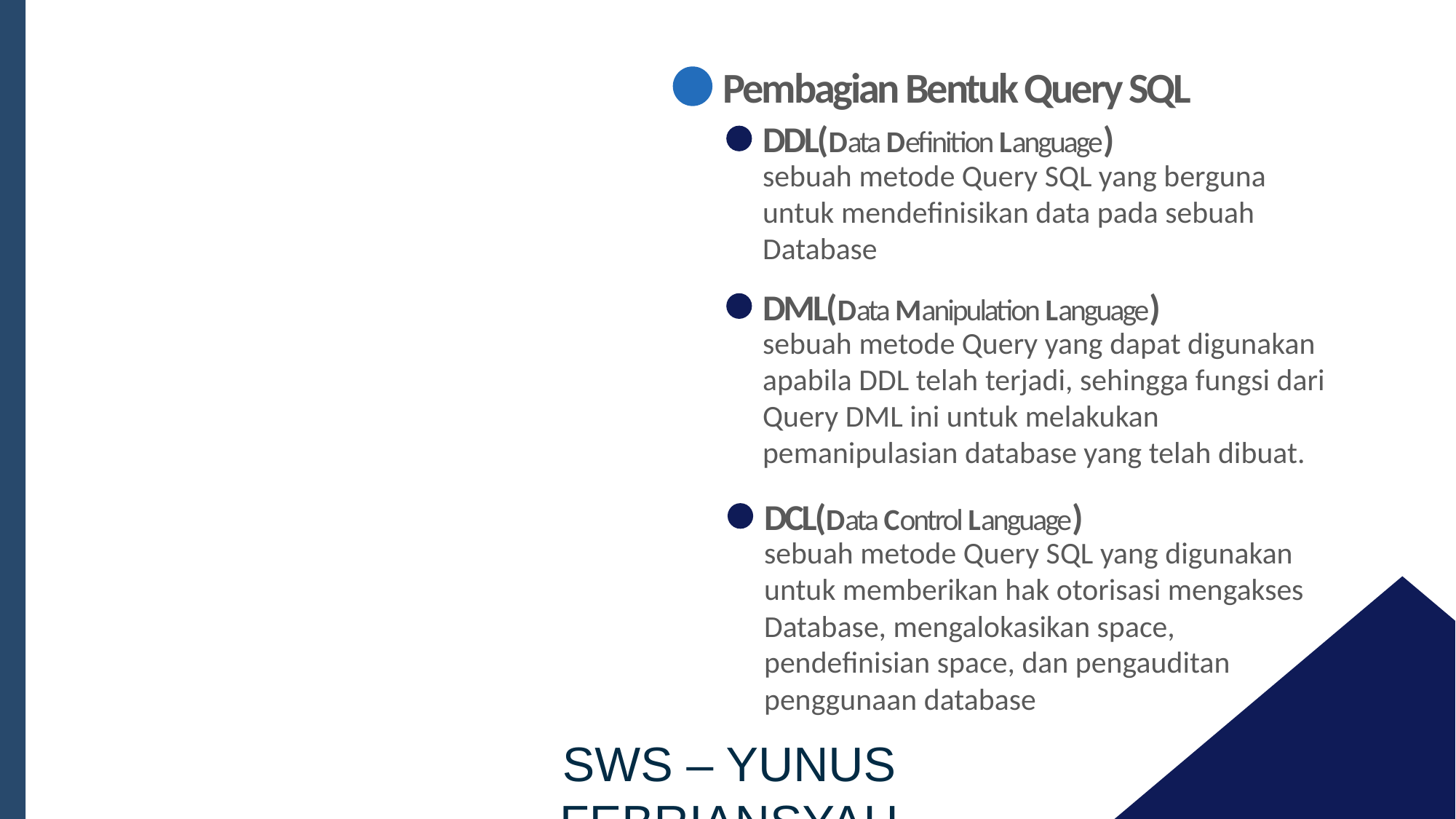

Pembagian Bentuk Query SQL

DDL(Data Definition Language)

sebuah metode Query SQL yang berguna untuk mendefinisikan data pada sebuah Database
DML(Data Manipulation Language)

sebuah metode Query yang dapat digunakan apabila DDL telah terjadi, sehingga fungsi dari Query DML ini untuk melakukan pemanipulasian database yang telah dibuat.
DCL(Data Control Language)

sebuah metode Query SQL yang digunakan untuk memberikan hak otorisasi mengakses Database, mengalokasikan space, pendefinisian space, dan pengauditan penggunaan database